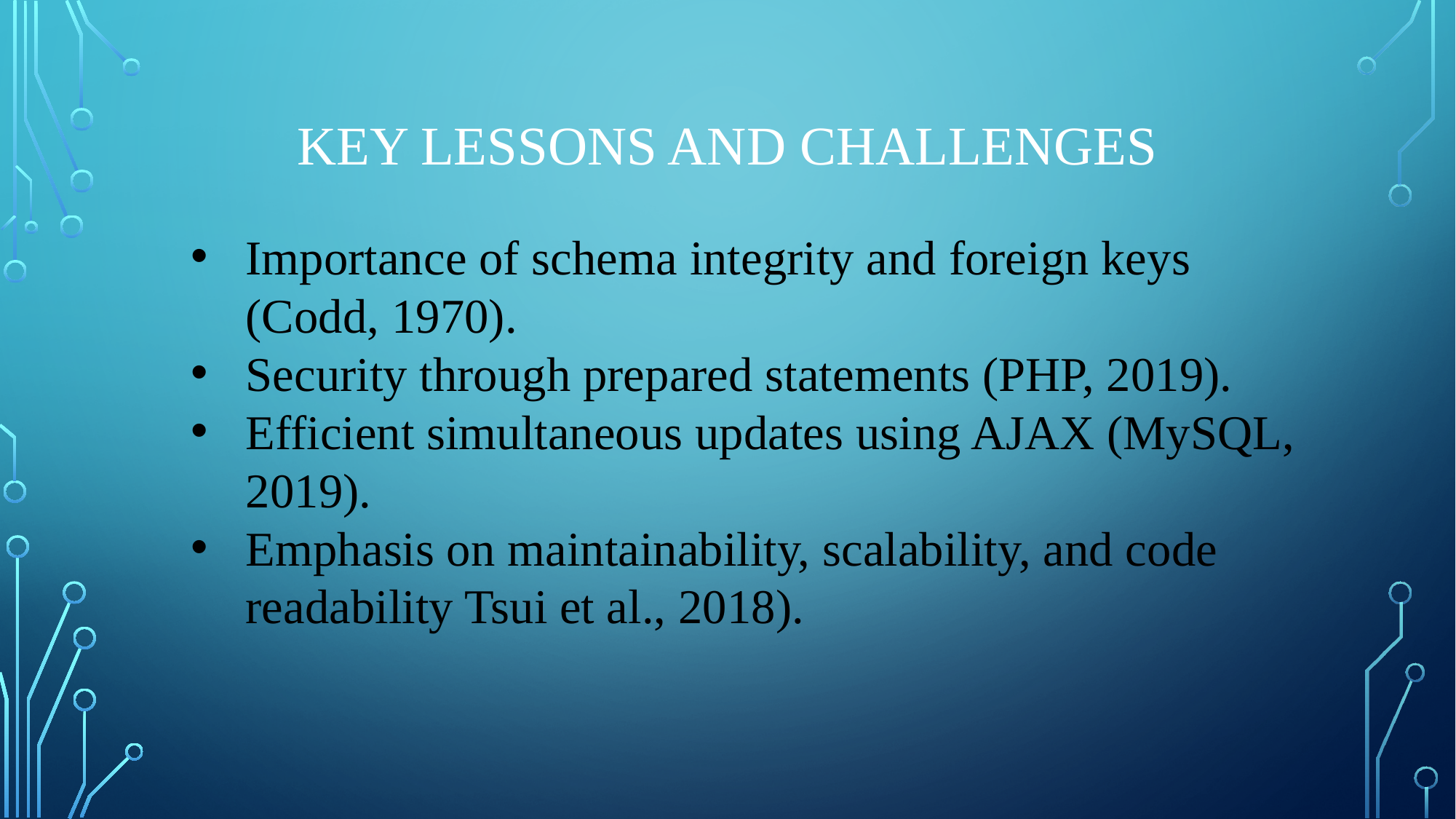

# Key Lessons and Challenges
Importance of schema integrity and foreign keys (Codd, 1970).
Security through prepared statements (PHP, 2019).
Efficient simultaneous updates using AJAX (MySQL, 2019).
Emphasis on maintainability, scalability, and code readability Tsui et al., 2018).